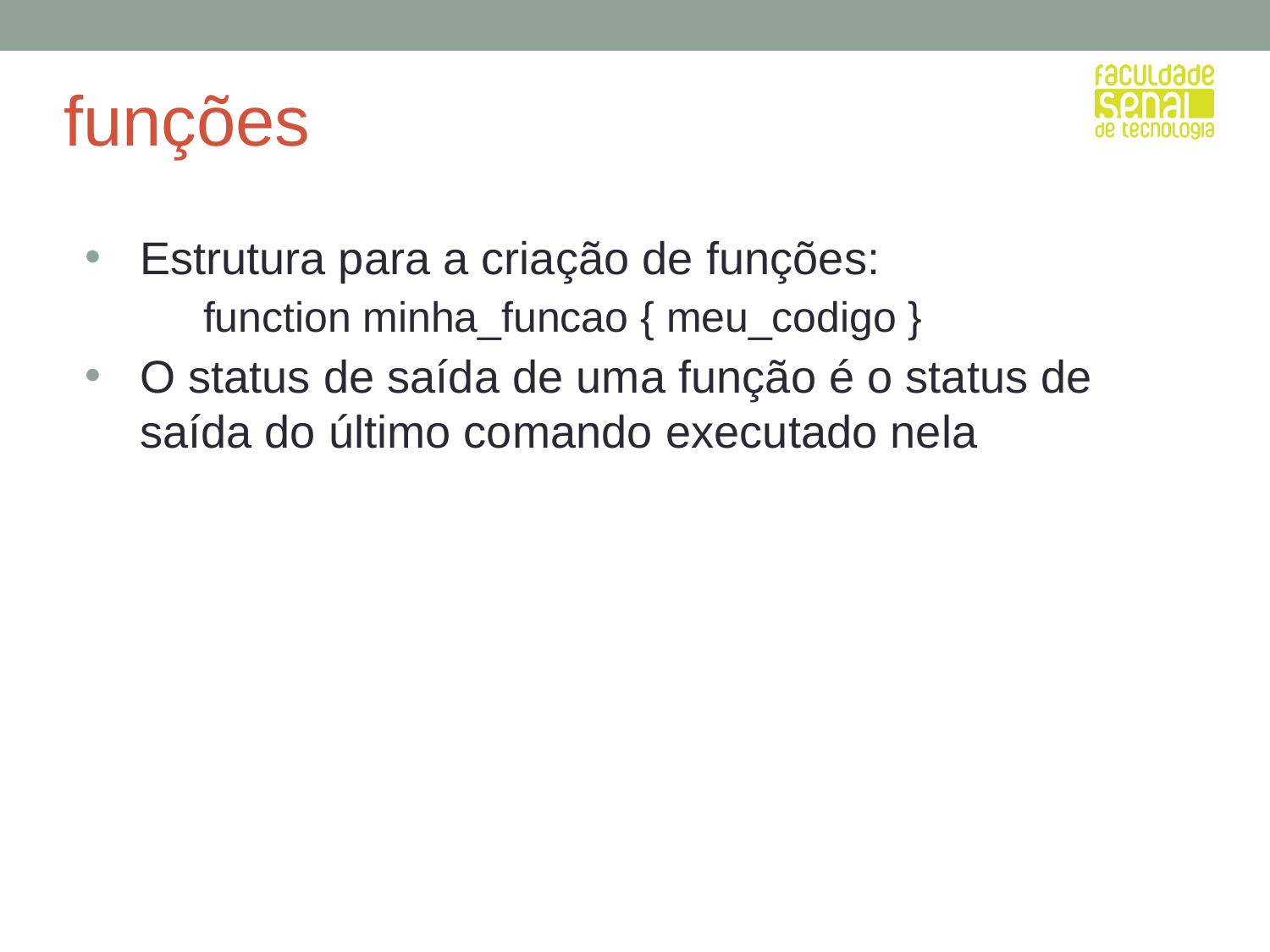

# funções
Estrutura para a criação de funções:
function minha_funcao { meu_codigo }
O status de saída de uma função é o status de saída do último comando executado nela